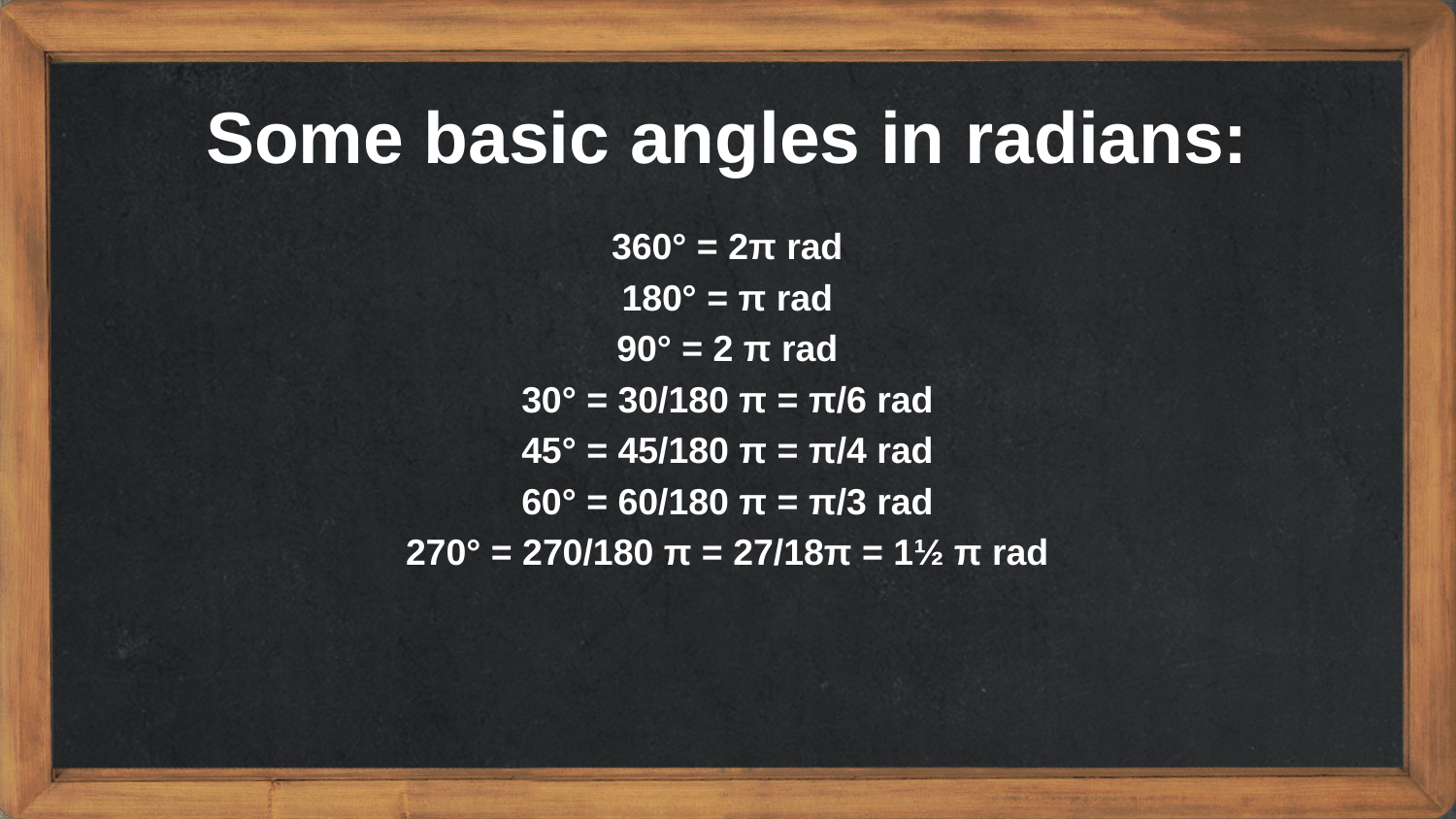

Some basic angles in radians:
360° = 2π rad
180° = π rad
90° = 2 π rad
30° = 30/180 π = π/6 rad
45° = 45/180 π = π/4 rad
60° = 60/180 π = π/3 rad
270° = 270/180 π = 27/18π = 1½ π rad